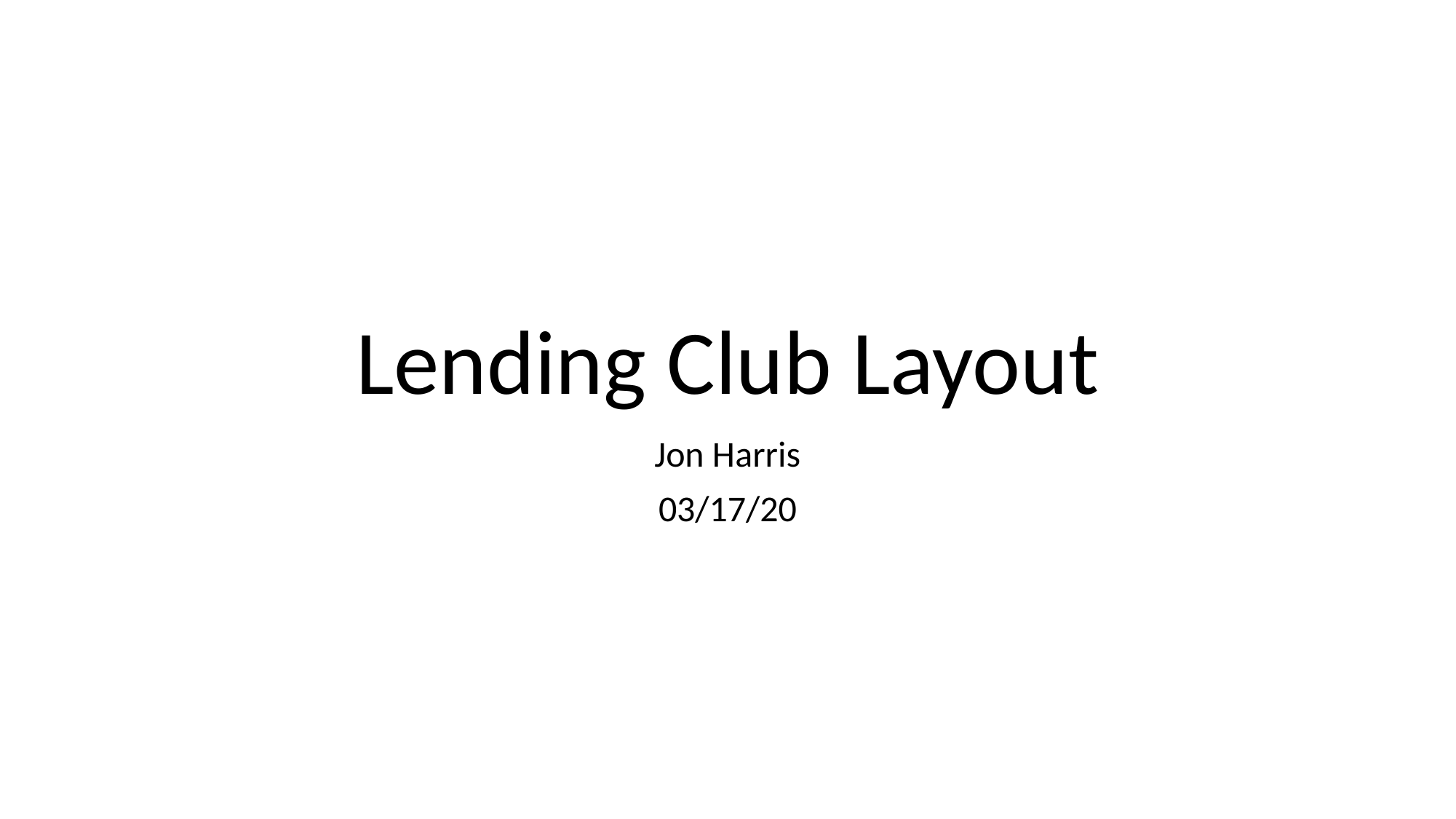

# Lending Club Layout
Jon Harris
03/17/20